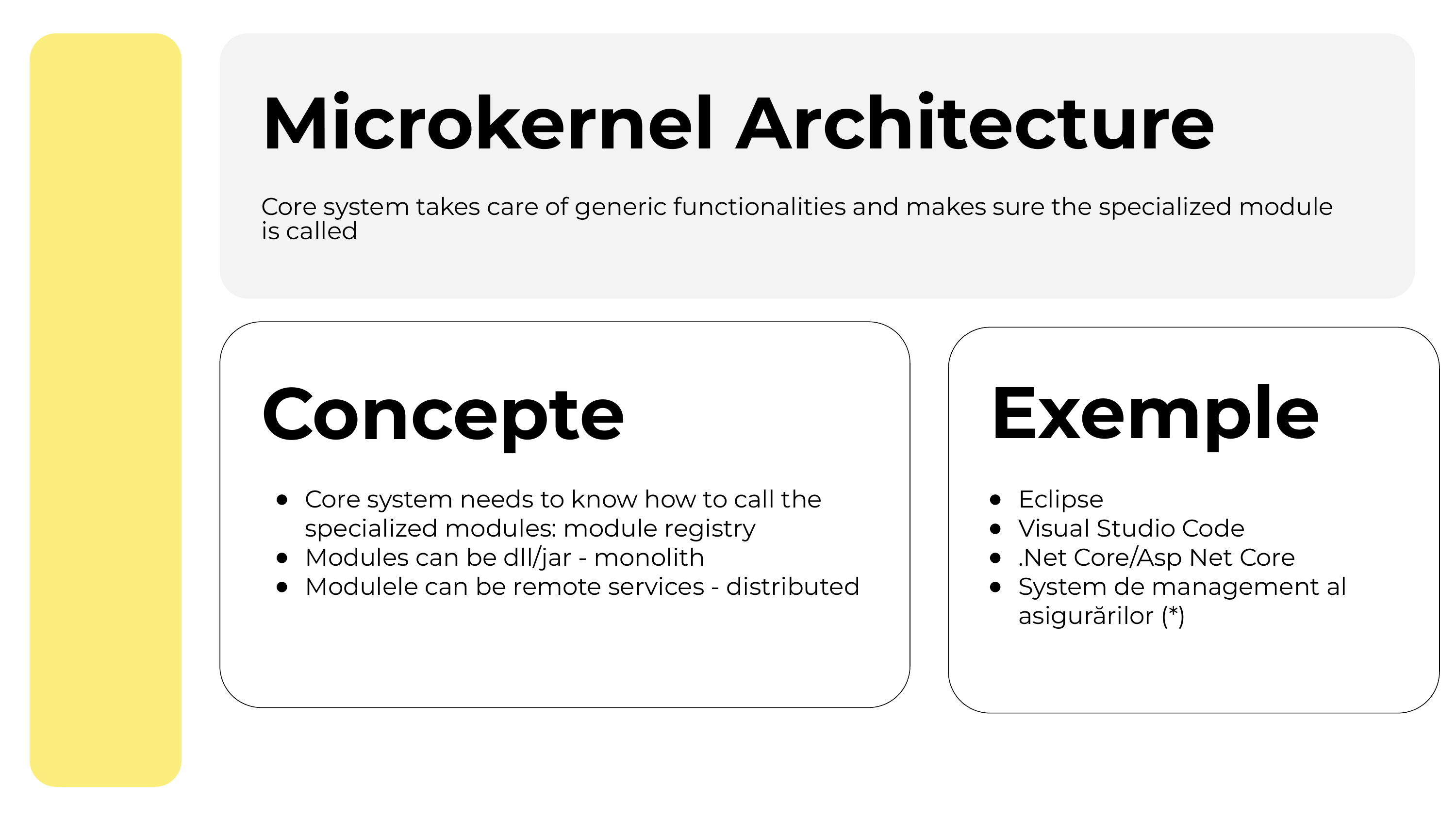

Microkernel Architecture

Core system takes care of generic functionalities and makes sure the specialized module is called

Exemple

Concepte

Core system needs to know how to call the specialized modules: module registry
Modules can be dll/jar - monolith
Modulele can be remote services - distributed
Eclipse
Visual Studio Code
.Net Core/Asp Net Core
System de management al asigurărilor (*)